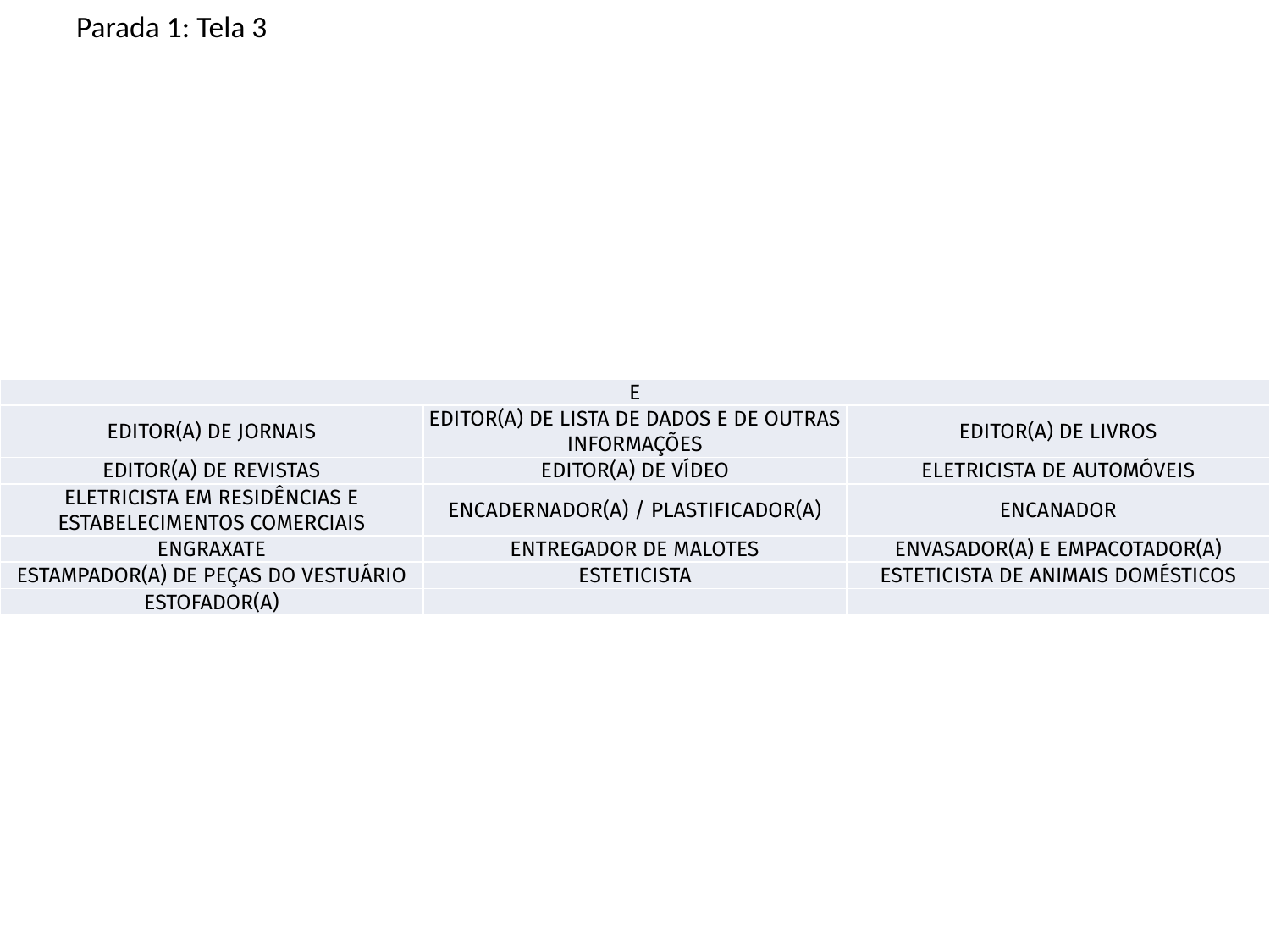

Parada 1: Tela 3
| E |  |  |
| --- | --- | --- |
| EDITOR(A) DE JORNAIS | EDITOR(A) DE LISTA DE DADOS E DE OUTRAS INFORMAÇÕES | EDITOR(A) DE LIVROS |
| EDITOR(A) DE REVISTAS | EDITOR(A) DE VÍDEO | ELETRICISTA DE AUTOMÓVEIS |
| ELETRICISTA EM RESIDÊNCIAS E ESTABELECIMENTOS COMERCIAIS | ENCADERNADOR(A) / PLASTIFICADOR(A) | ENCANADOR |
| ENGRAXATE | ENTREGADOR DE MALOTES | ENVASADOR(A) E EMPACOTADOR(A) |
| ESTAMPADOR(A) DE PEÇAS DO VESTUÁRIO | ESTETICISTA | ESTETICISTA DE ANIMAIS DOMÉSTICOS |
| ESTOFADOR(A) |  |  |